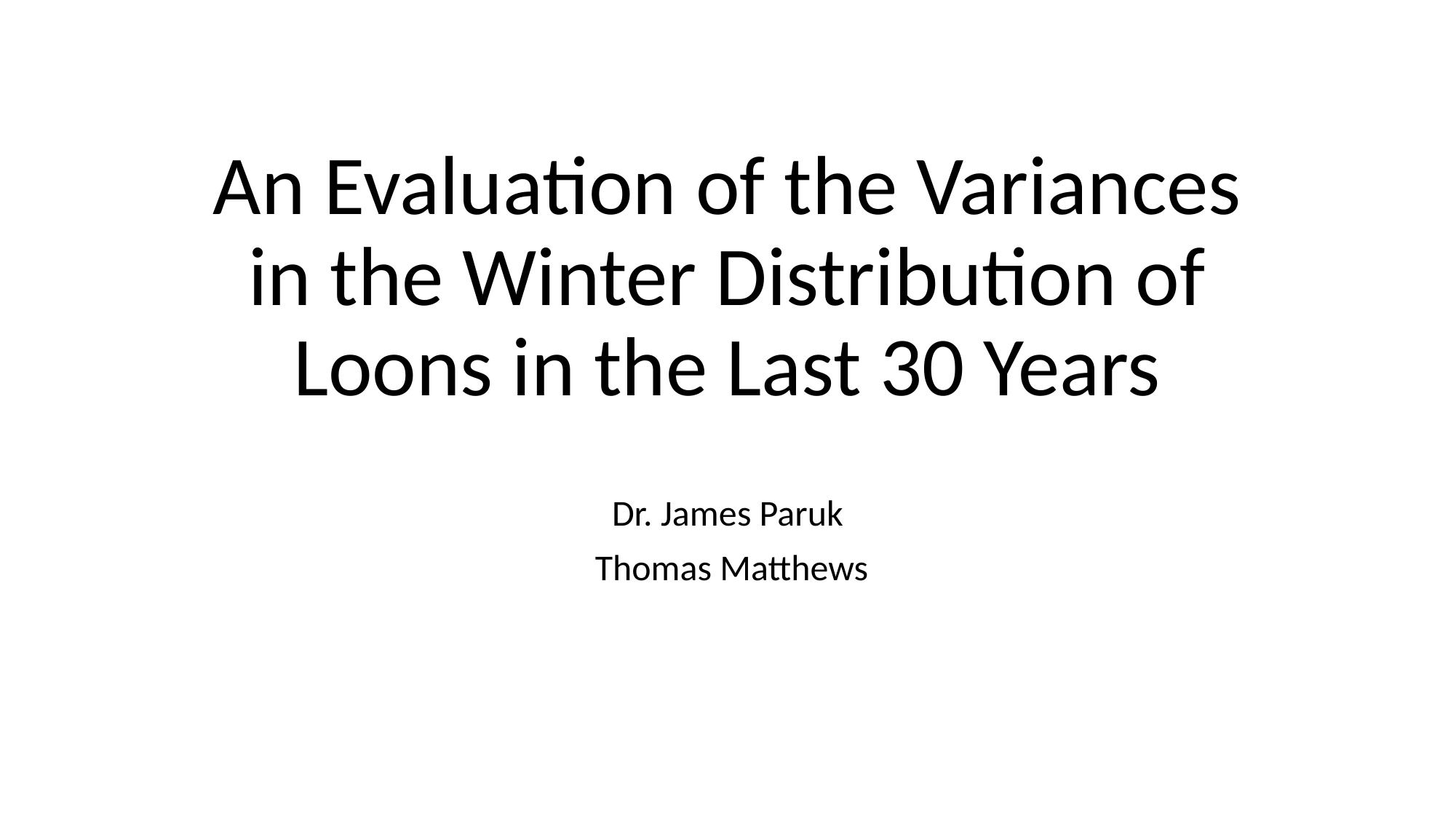

# An Evaluation of the Variances in the Winter Distribution of Loons in the Last 30 Years

Dr. James Paruk
 Thomas Matthews